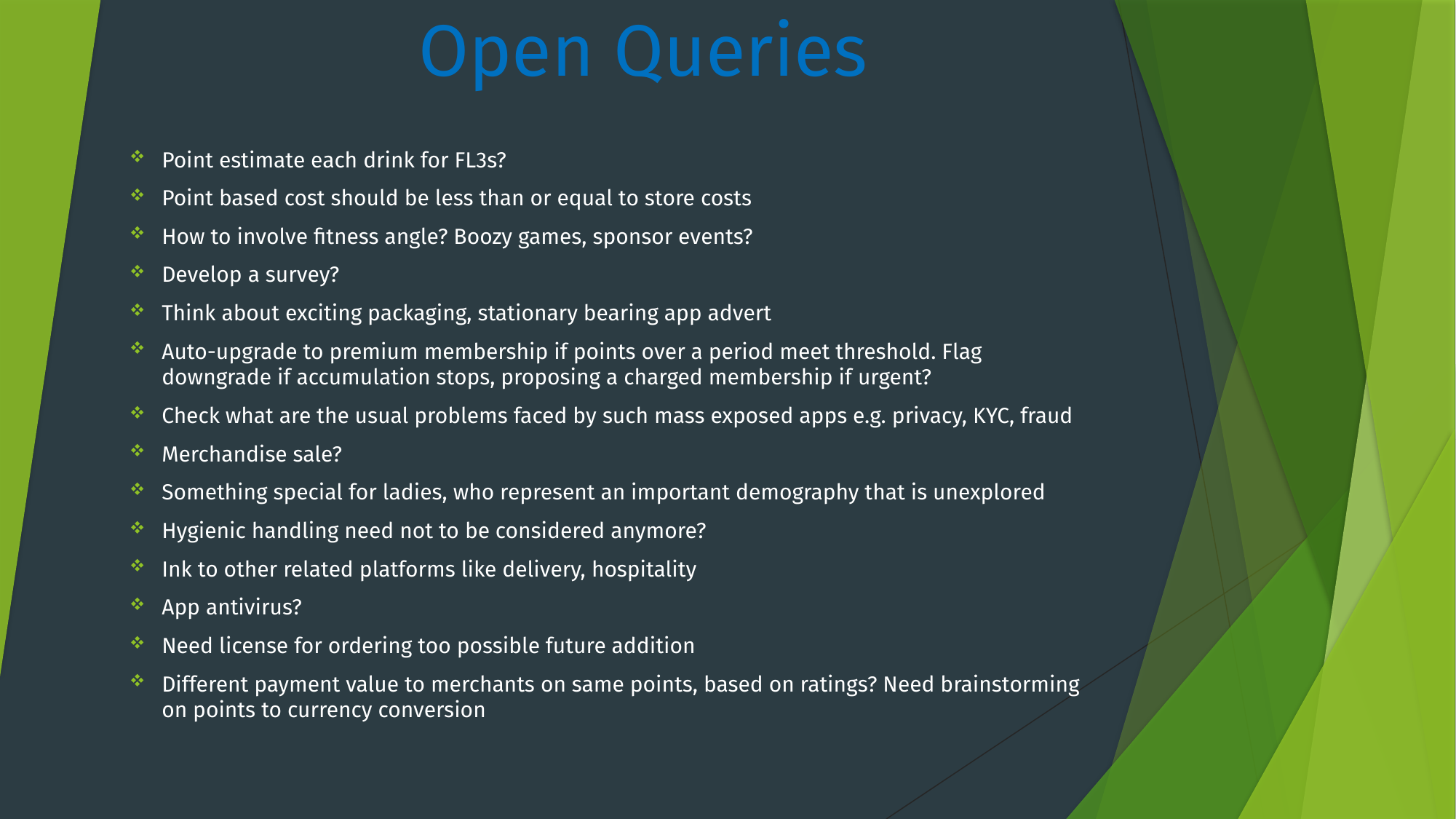

# Open Queries
Point estimate each drink for FL3s?
Point based cost should be less than or equal to store costs
How to involve fitness angle? Boozy games, sponsor events?
Develop a survey?
Think about exciting packaging, stationary bearing app advert
Auto-upgrade to premium membership if points over a period meet threshold. Flag downgrade if accumulation stops, proposing a charged membership if urgent?
Check what are the usual problems faced by such mass exposed apps e.g. privacy, KYC, fraud
Merchandise sale?
Something special for ladies, who represent an important demography that is unexplored
Hygienic handling need not to be considered anymore?
Ink to other related platforms like delivery, hospitality
App antivirus?
Need license for ordering too possible future addition
Different payment value to merchants on same points, based on ratings? Need brainstorming on points to currency conversion